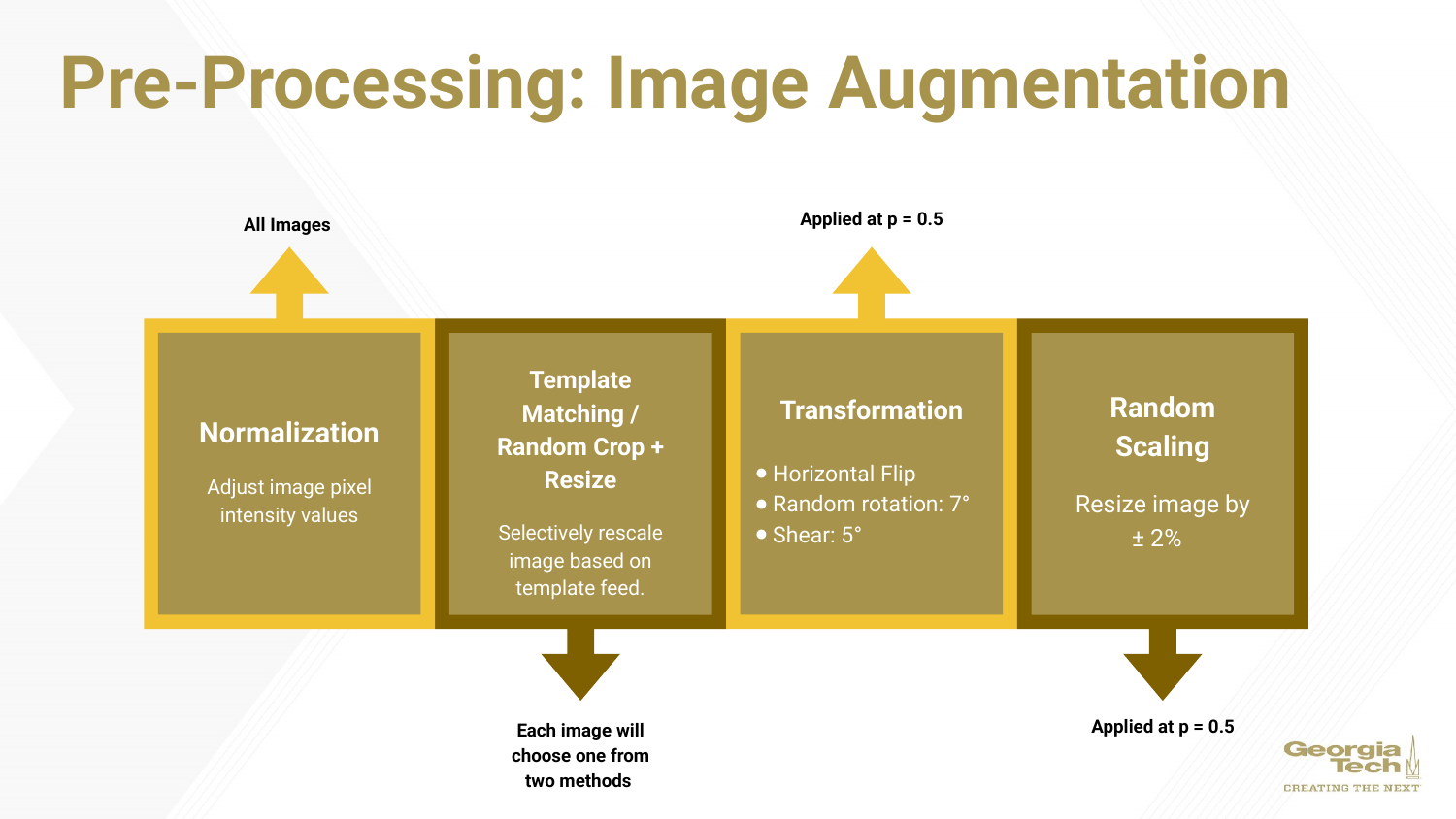

# Pre-Processing: Image Augmentation
Applied at p = 0.5
All Images

Normalization

Adjust image pixel intensity values
Random Scaling

Resize image by ± 2%
Transformation

Horizontal Flip
Random rotation: 7°
Shear: 5°
Template Matching / Random Crop + Resize

Selectively rescale image based on template feed.

Applied at p = 0.5
Each image will choose one from two methods